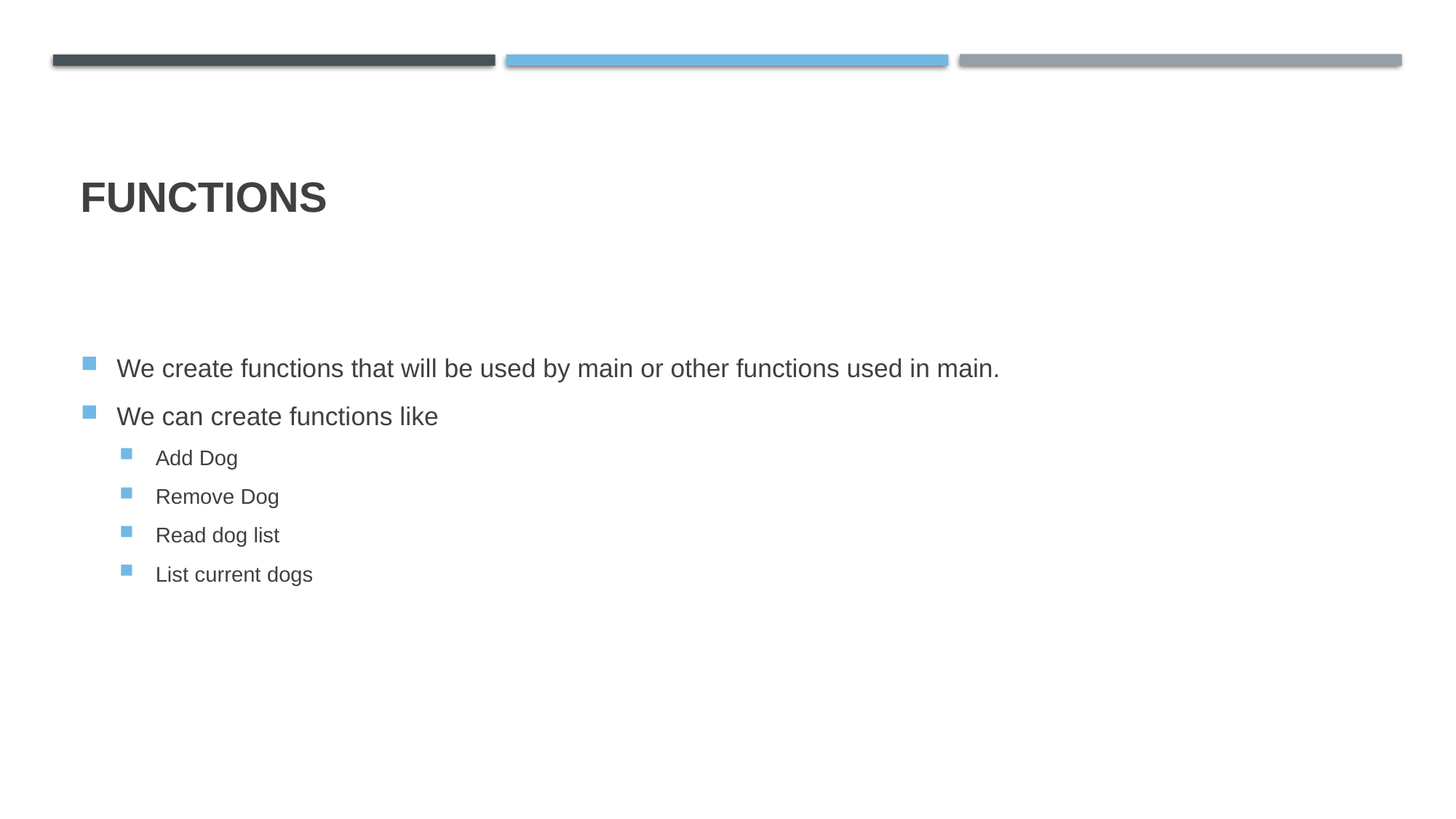

# Functions
We create functions that will be used by main or other functions used in main.
We can create functions like
Add Dog
Remove Dog
Read dog list
List current dogs